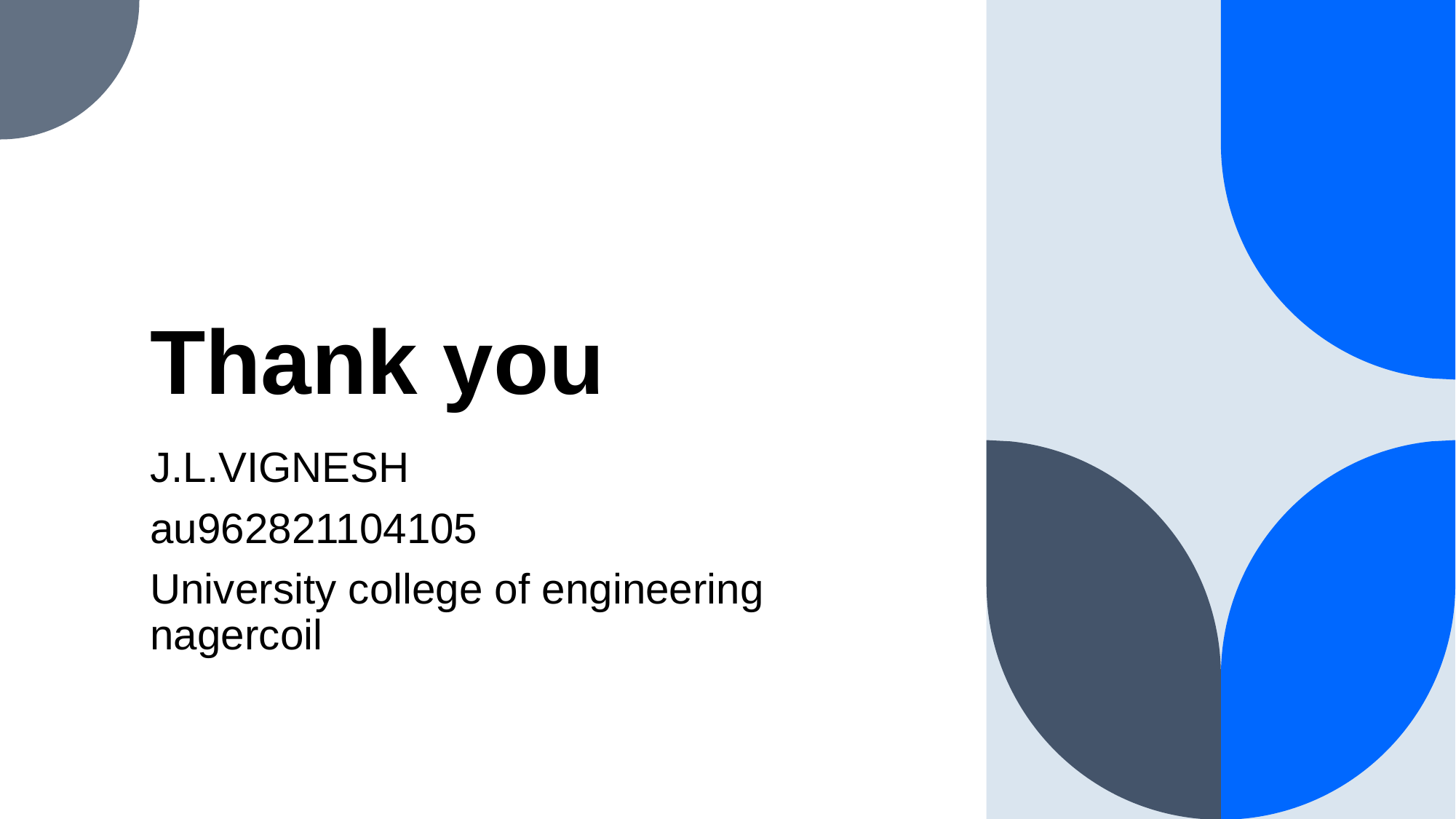

# Thank you
J.L.VIGNESH
au962821104105
University college of engineering nagercoil